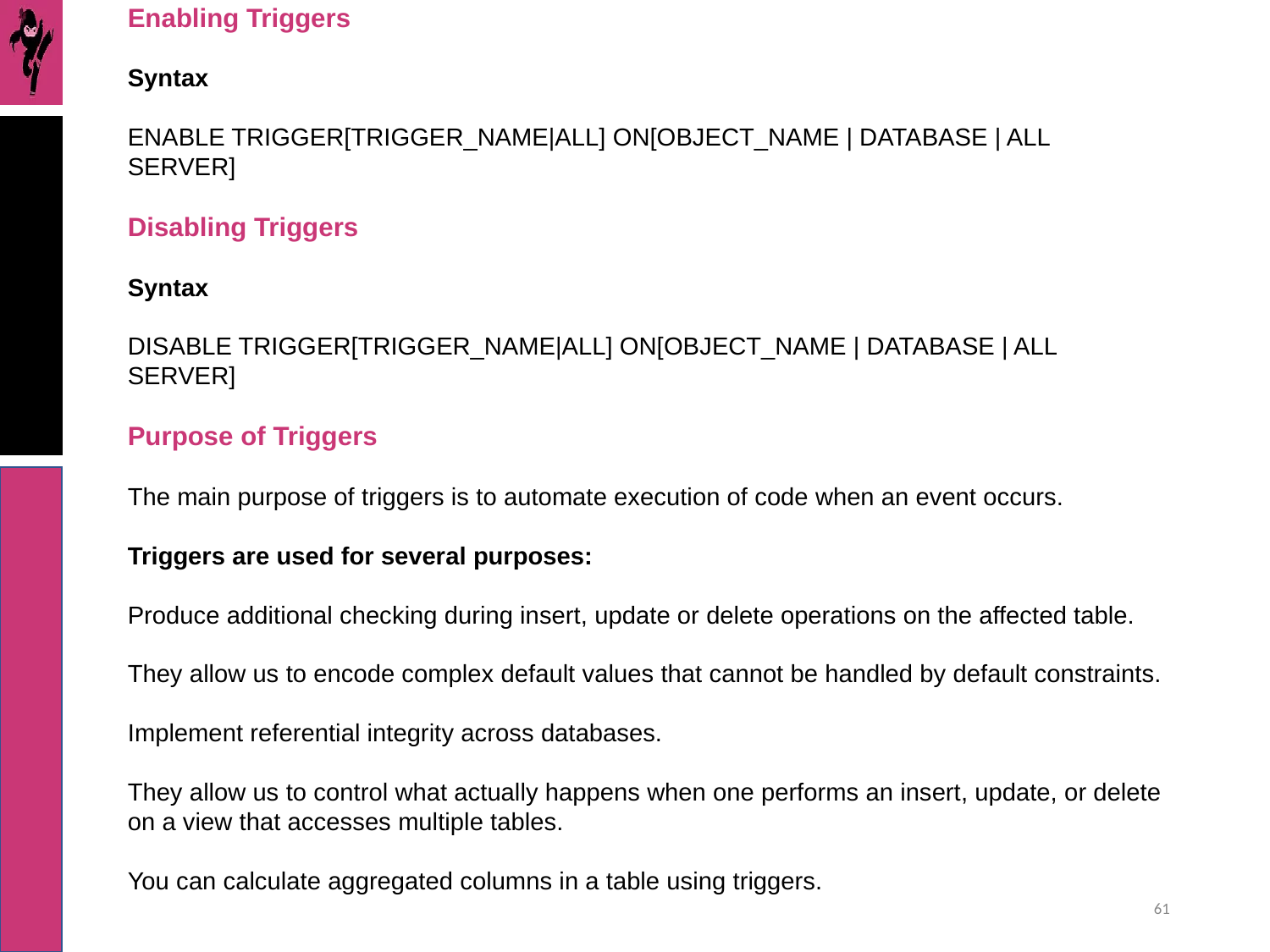

Enabling Triggers

Syntax

ENABLE TRIGGER[TRIGGER_NAME|ALL] ON[OBJECT_NAME | DATABASE | ALL
SERVER]

Disabling Triggers

Syntax

DISABLE TRIGGER[TRIGGER_NAME|ALL] ON[OBJECT_NAME | DATABASE | ALL
SERVER]

Purpose of Triggers

The main purpose of triggers is to automate execution of code when an event occurs.

Triggers are used for several purposes:

Produce additional checking during insert, update or delete operations on the affected table.

They allow us to encode complex default values that cannot be handled by default constraints.

Implement referential integrity across databases.

They allow us to control what actually happens when one performs an insert, update, or delete
on a view that accesses multiple tables.

You can calculate aggregated columns in a table using triggers.
61